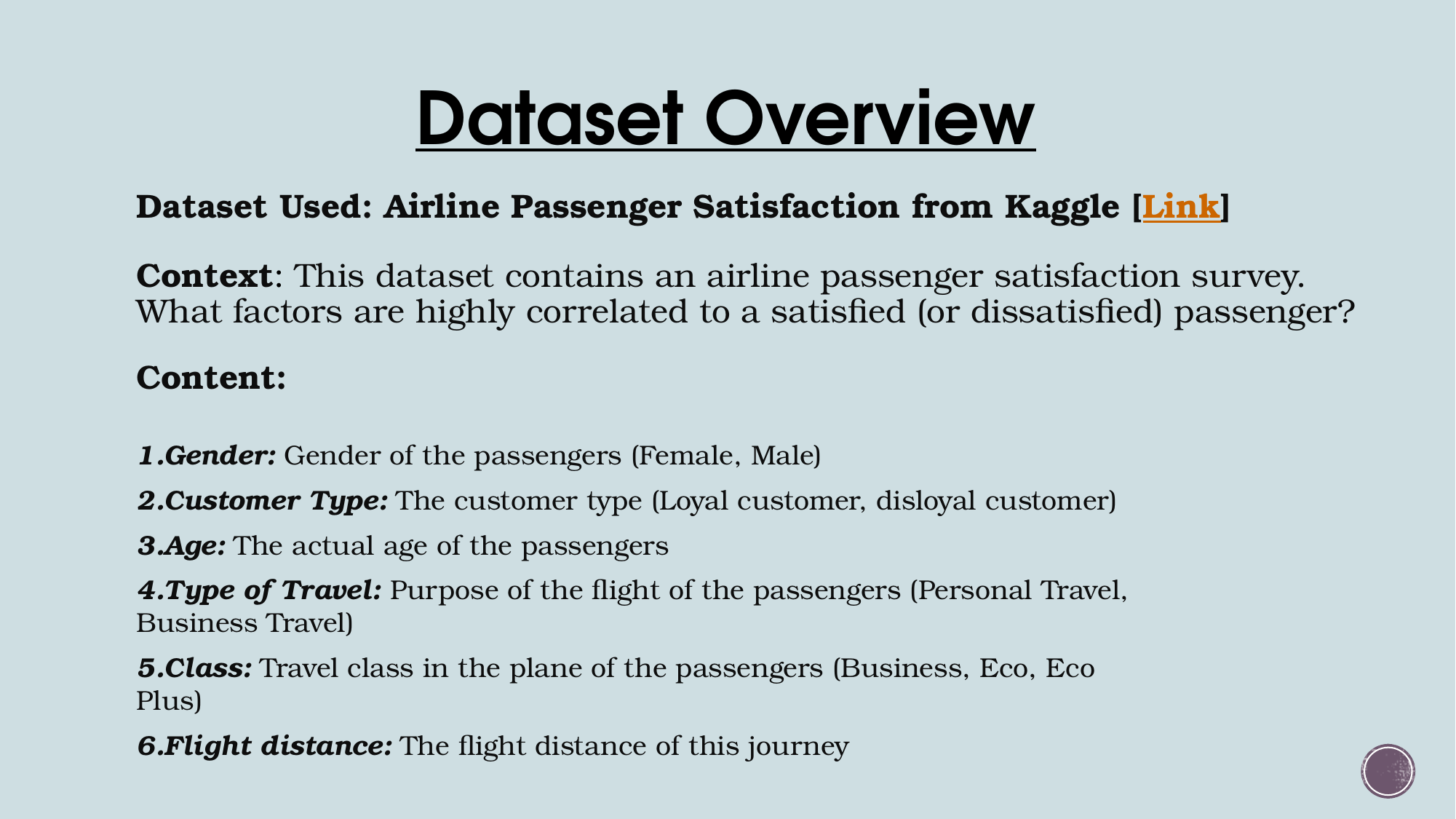

# Dataset Overview
Dataset Used: Airline Passenger Satisfaction from Kaggle [Link]
Context: This dataset contains an airline passenger satisfaction survey. What factors are highly correlated to a satisfied (or dissatisfied) passenger?
Content:
1.Gender: Gender of the passengers (Female, Male)
2.Customer Type: The customer type (Loyal customer, disloyal customer)
3.Age: The actual age of the passengers
4.Type of Travel: Purpose of the flight of the passengers (Personal Travel, Business Travel)
5.Class: Travel class in the plane of the passengers (Business, Eco, Eco Plus)
6.Flight distance: The flight distance of this journey